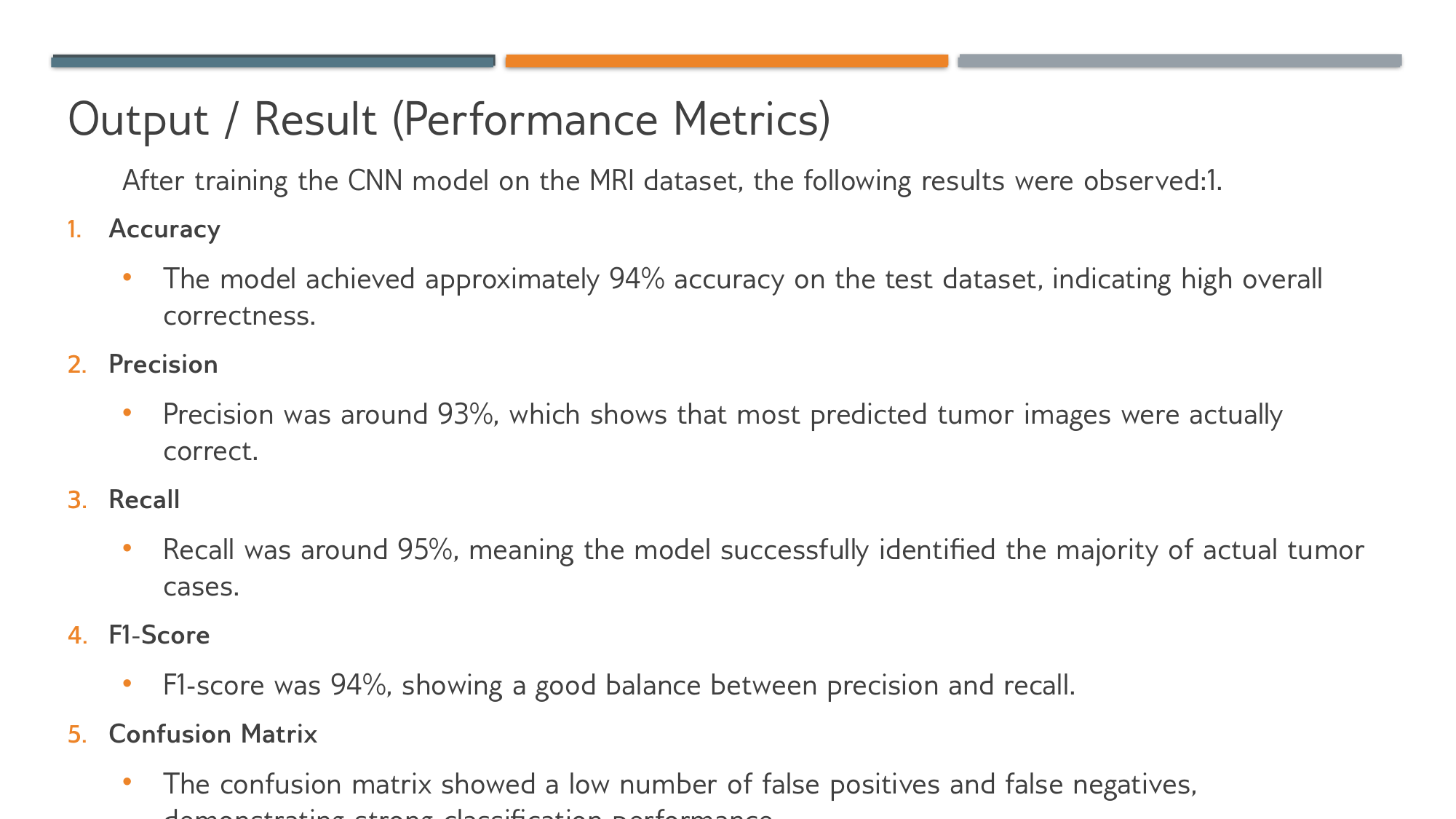

Output / Result (Performance Metrics)
After training the CNN model on the MRI dataset, the following results were observed:1.
Accuracy
The model achieved approximately 94% accuracy on the test dataset, indicating high overall correctness.
Precision
Precision was around 93%, which shows that most predicted tumor images were actually correct.
Recall
Recall was around 95%, meaning the model successfully identified the majority of actual tumor cases.
F1-Score
F1-score was 94%, showing a good balance between precision and recall.
Confusion Matrix
The confusion matrix showed a low number of false positives and false negatives, demonstrating strong classification performance.